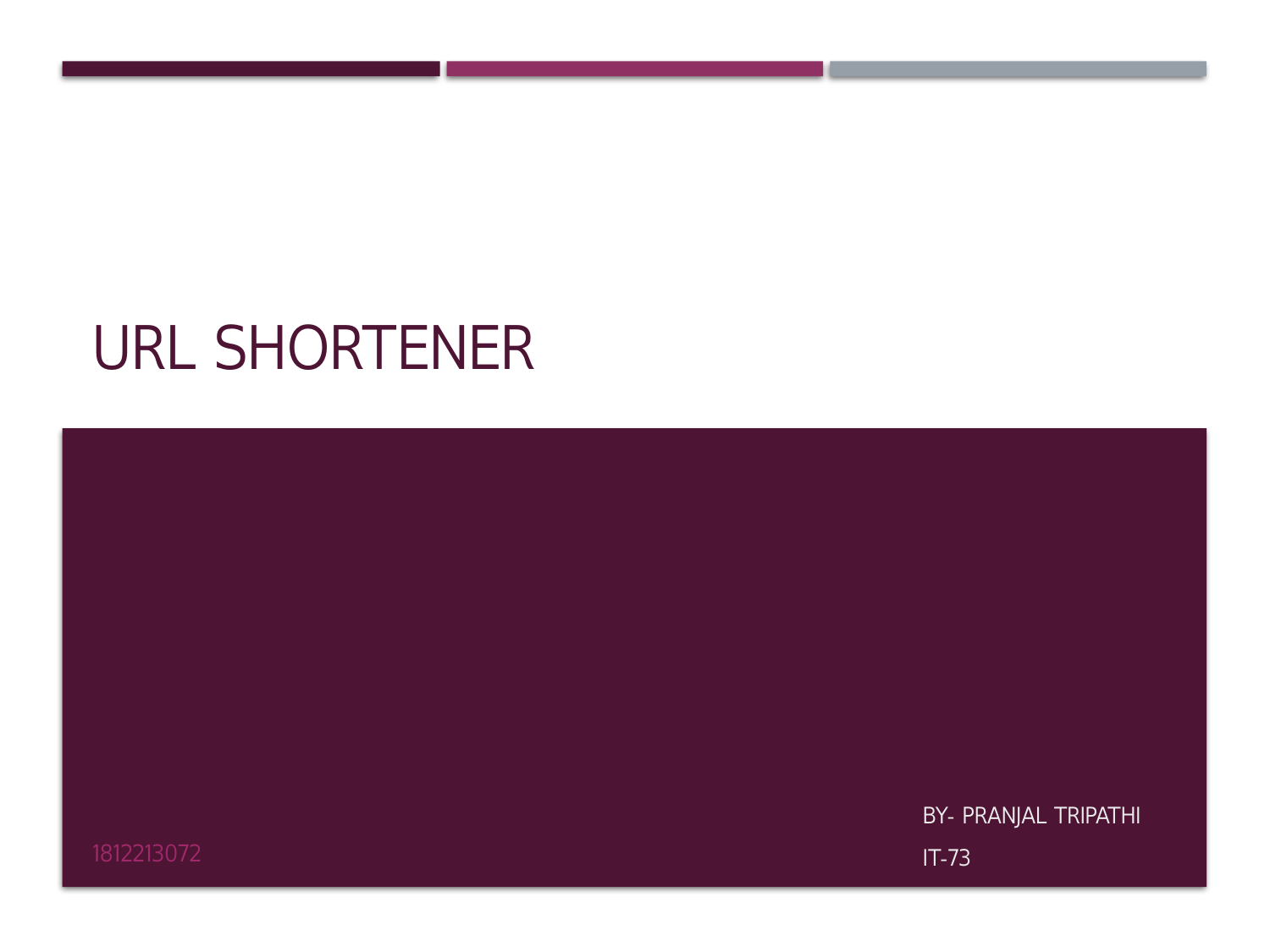

# URL Shortener
By- Pranjal Tripathi
IT-73
1812213072